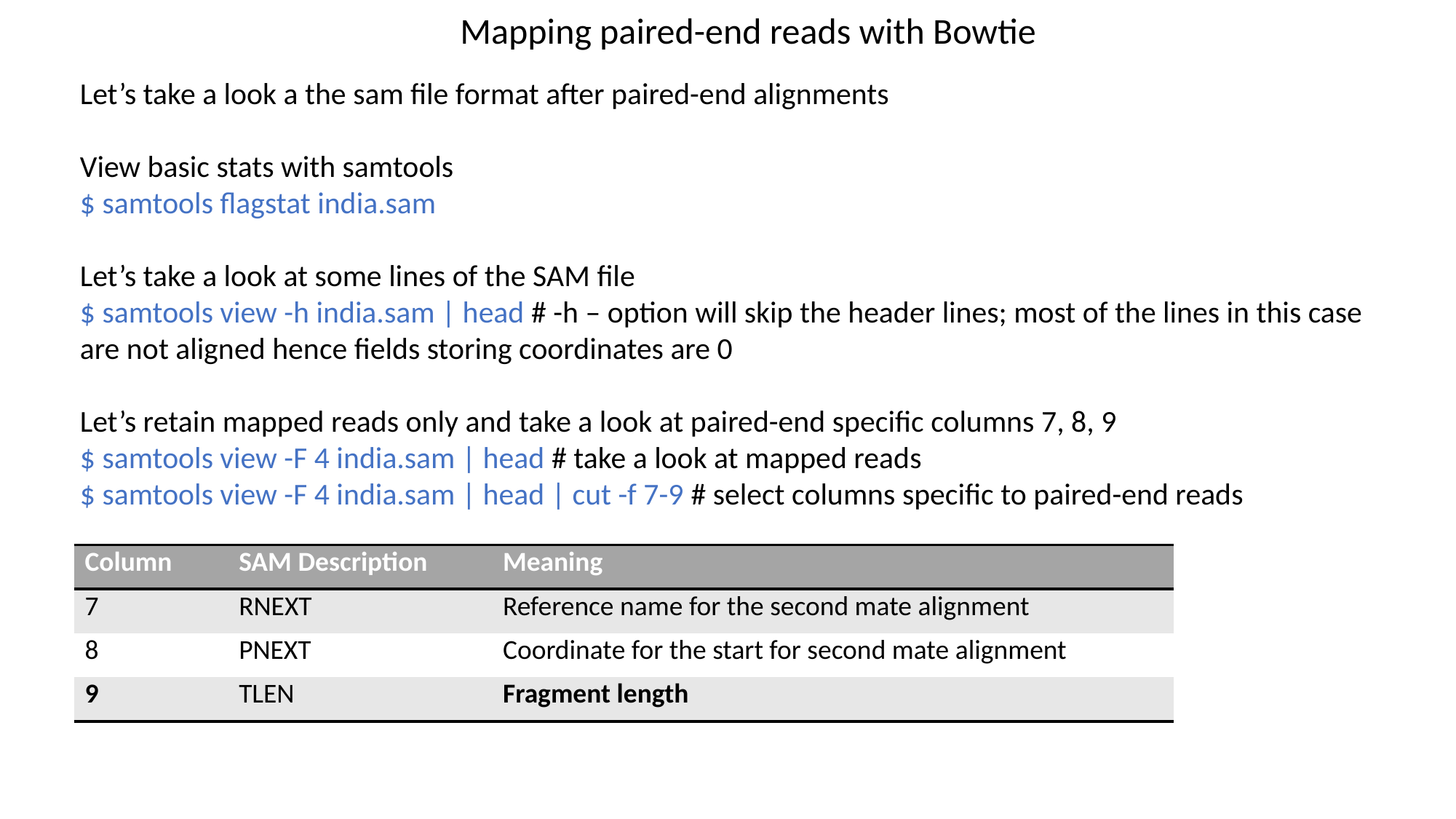

Mapping paired-end reads with Bowtie

Let’s take a look a the sam file format after paired-end alignments

View basic stats with samtools
$ samtools flagstat india.sam

Let’s take a look at some lines of the SAM file
$ samtools view -h india.sam | head # -h – option will skip the header lines; most of the lines in this case are not aligned hence fields storing coordinates are 0

Let’s retain mapped reads only and take a look at paired-end specific columns 7, 8, 9
$ samtools view -F 4 india.sam | head # take a look at mapped reads
$ samtools view -F 4 india.sam | head | cut -f 7-9 # select columns specific to paired-end reads

| Column | SAM Description | Meaning |
| --- | --- | --- |
| 7 | RNEXT | Reference name for the second mate alignment |
| 8 | PNEXT | Coordinate for the start for second mate alignment |
| 9 | TLEN | Fragment length |